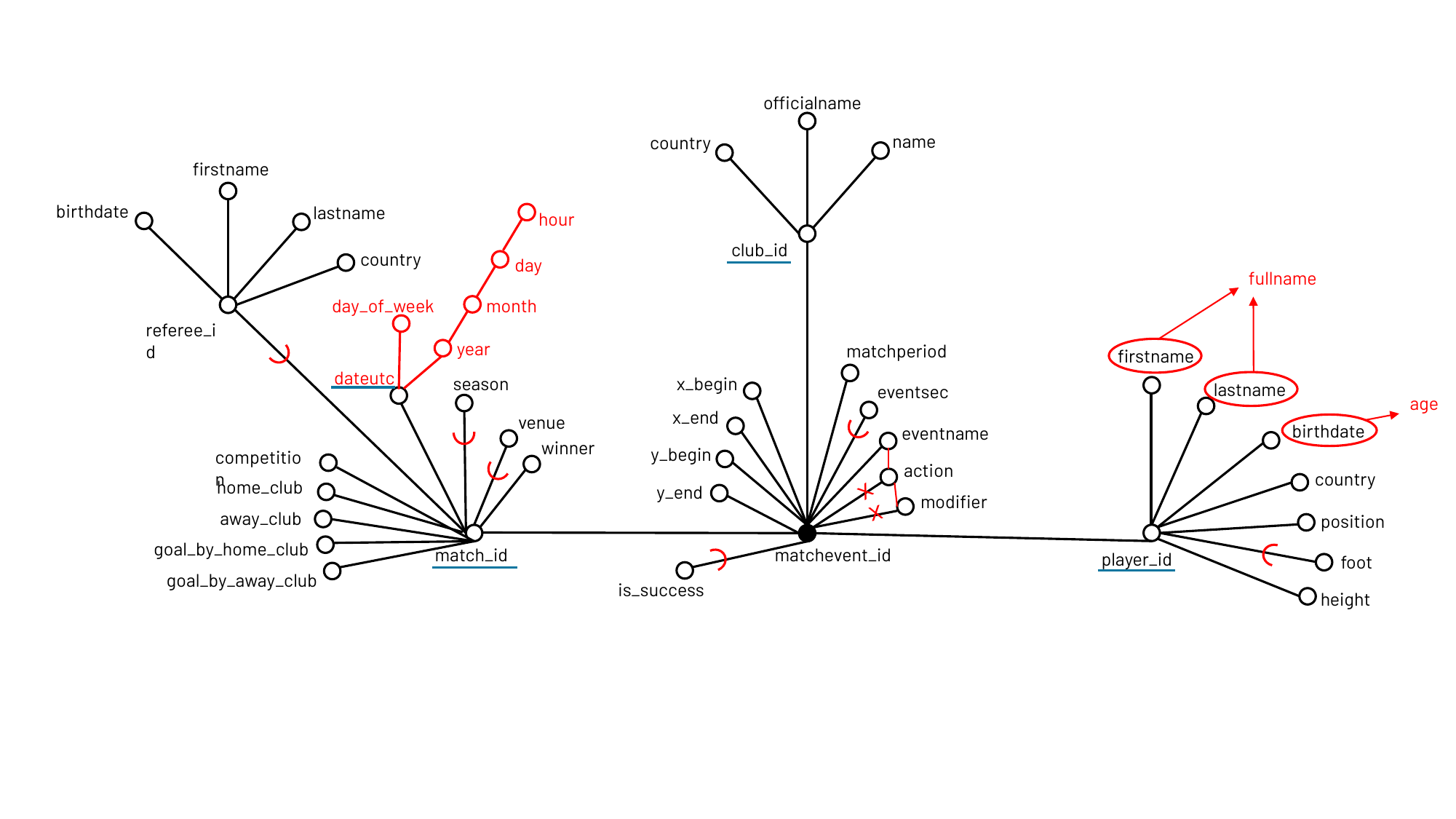

officialname

name
country

firstname

birthdate
lastname
hour

club_id
country
day

fullname
day_of_week
month

referee_id

year
matchperiod

firstname

dateutc

x_begin
season

lastname
eventsec

age

x_end

venue
birthdate

eventname

winner

y_begin
competition

action

country

home_club
x

y_end

modifier
x

away_club
position

goal_by_home_club

match_id
matchevent_id
player_id

foot

goal_by_away_club
is_success
height